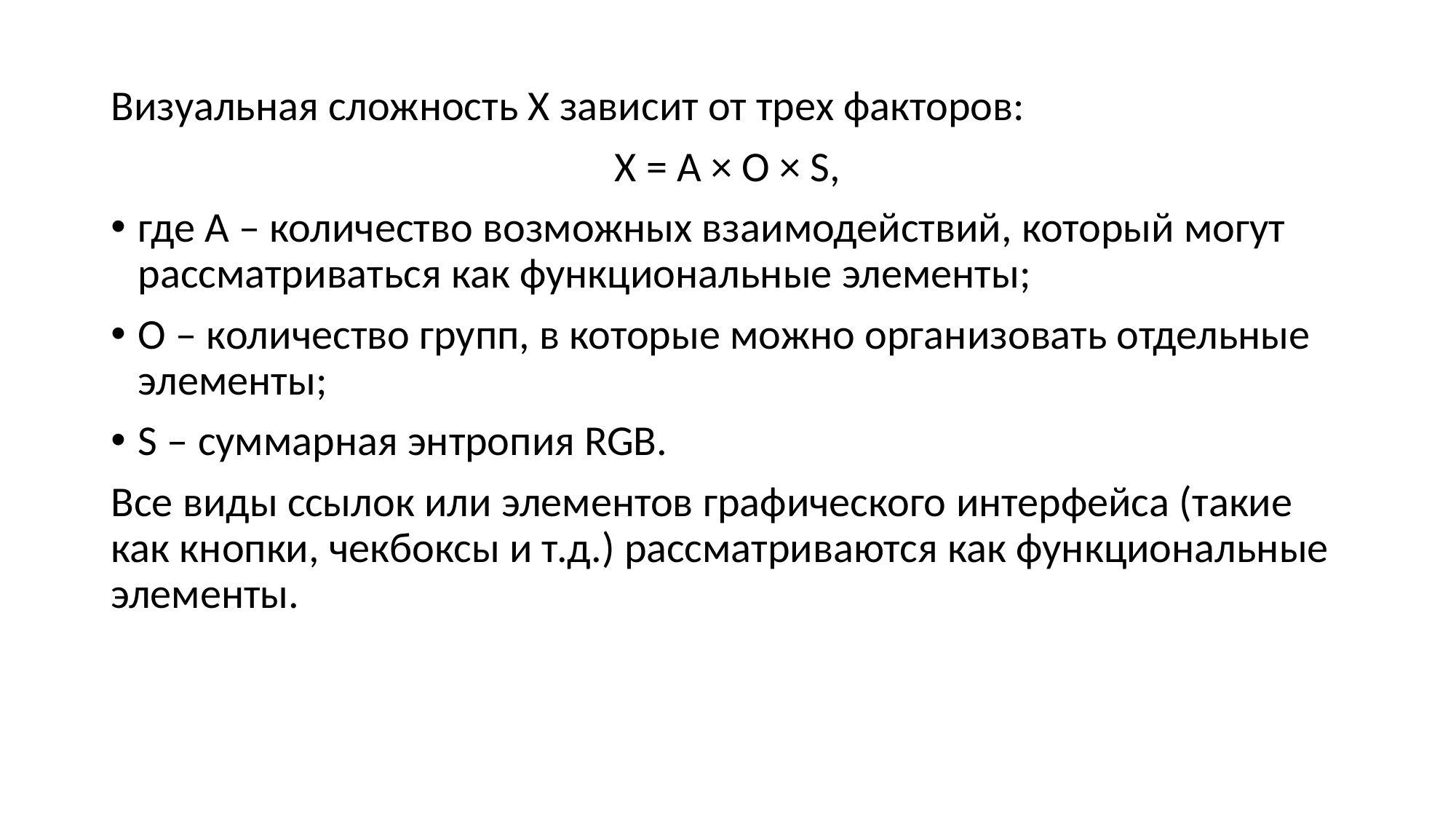

Визуальная сложность X зависит от трех факторов:
X = A × O × S,
где A – количество возможных взаимодействий, который могут рассматриваться как функциональные элементы;
O – количество групп, в которые можно организовать отдельные элементы;
S – суммарная энтропия RGB.
Все виды ссылок или элементов графического интерфейса (такие как кнопки, чекбоксы и т.д.) рассматриваются как функциональные элементы.